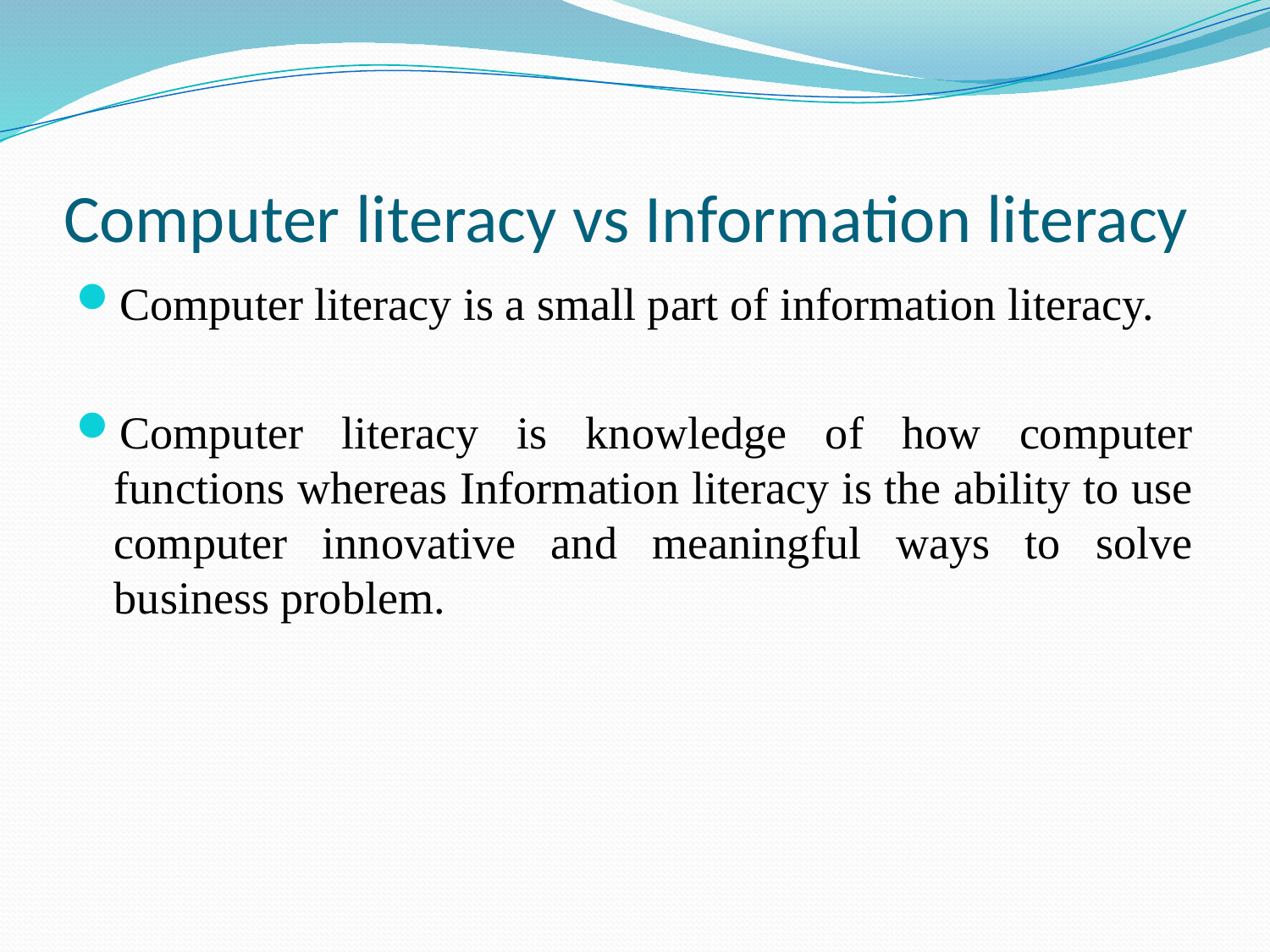

# Computer literacy vs Information literacy
Computer literacy is a small part of information literacy.

Computer literacy is knowledge of how computer functions whereas Information literacy is the ability to use computer innovative and meaningful ways to solve business problem.